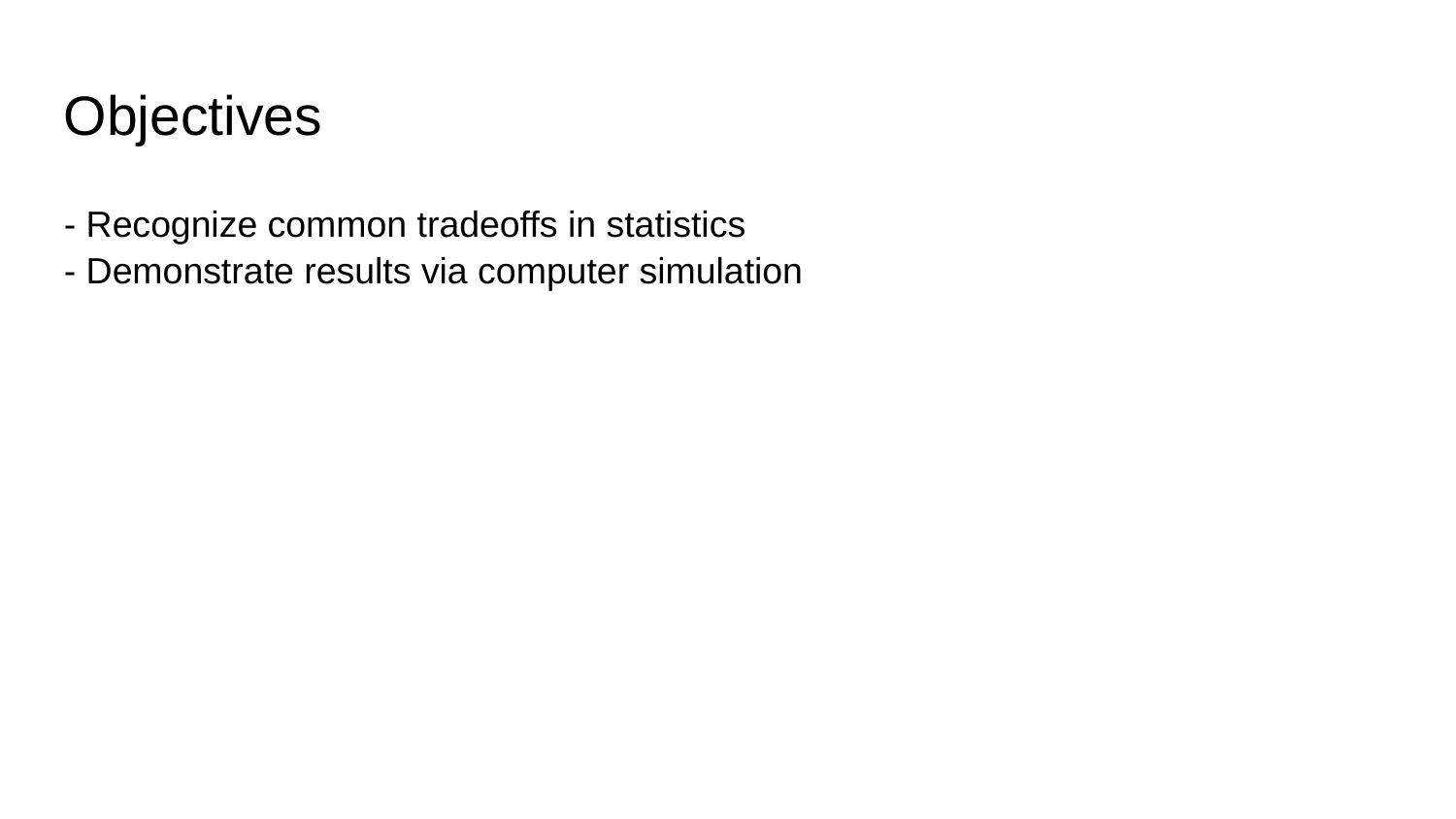

Objectives
- Recognize common tradeoffs in statistics
- Demonstrate results via computer simulation